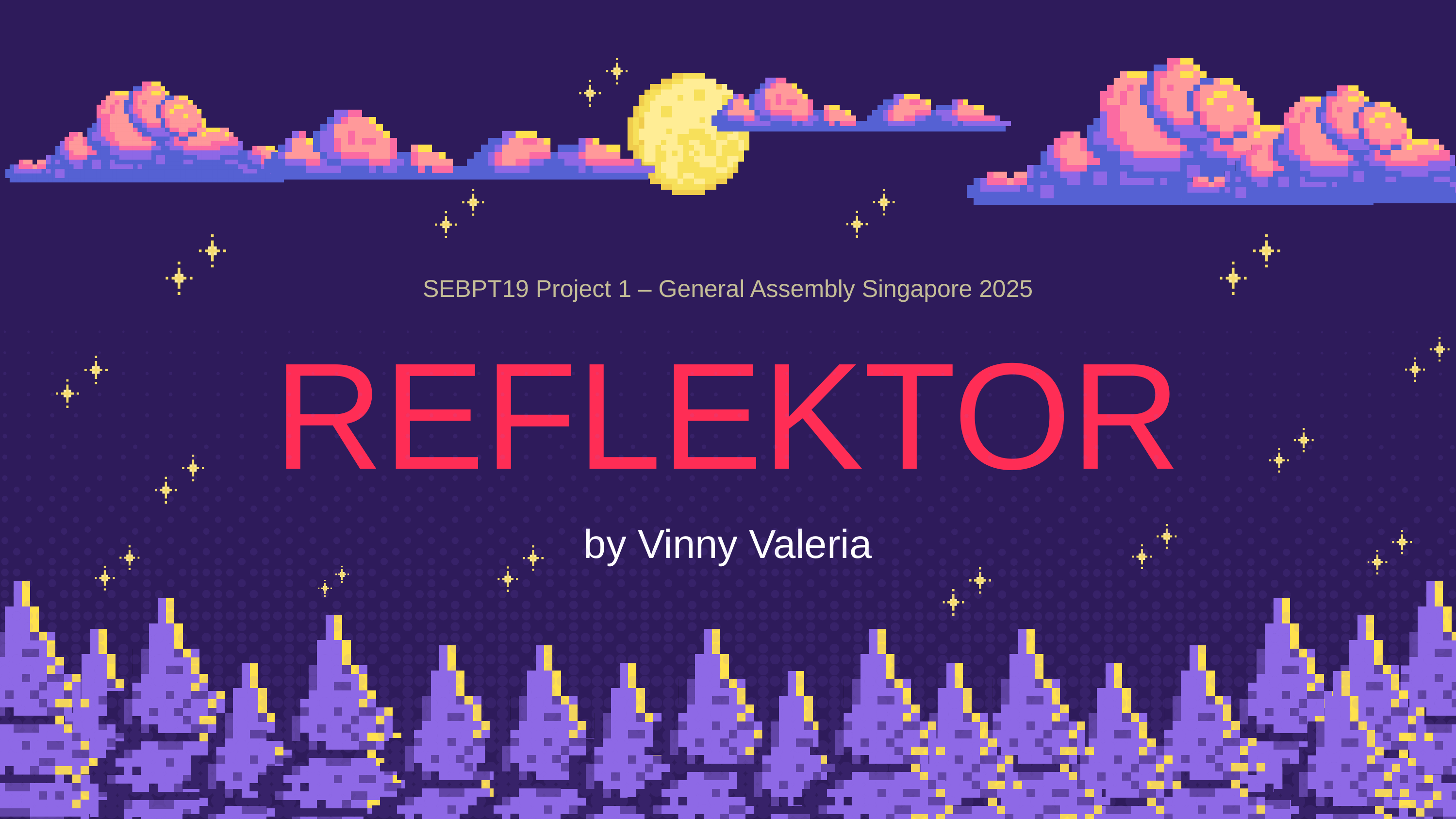

SEBPT19 Project 1 – General Assembly Singapore 2025
REFLEKTOR

by Vinny Valeria